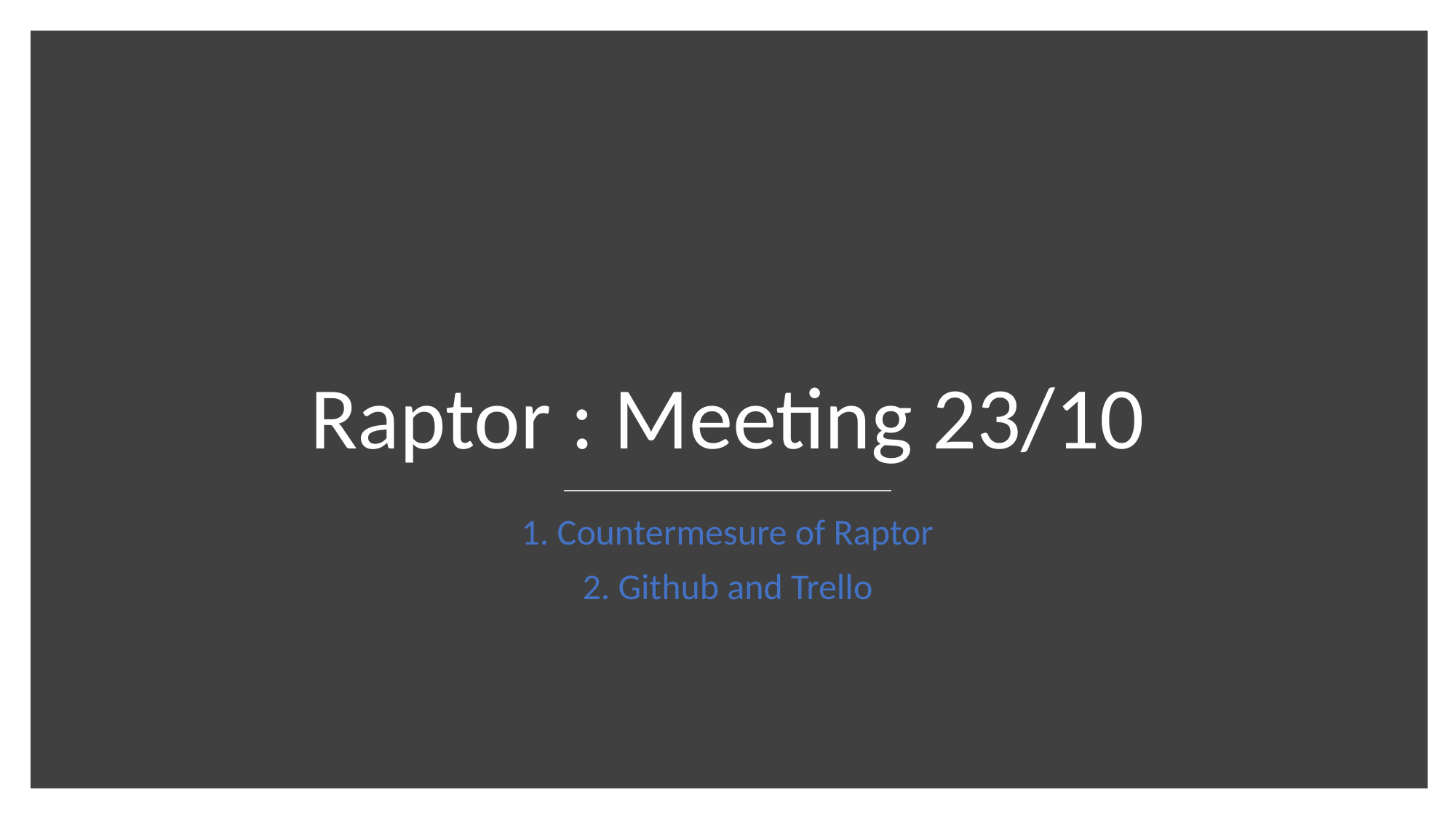

# Raptor : Meeting 23/10
1. Countermesure of Raptor
2. Github and Trello